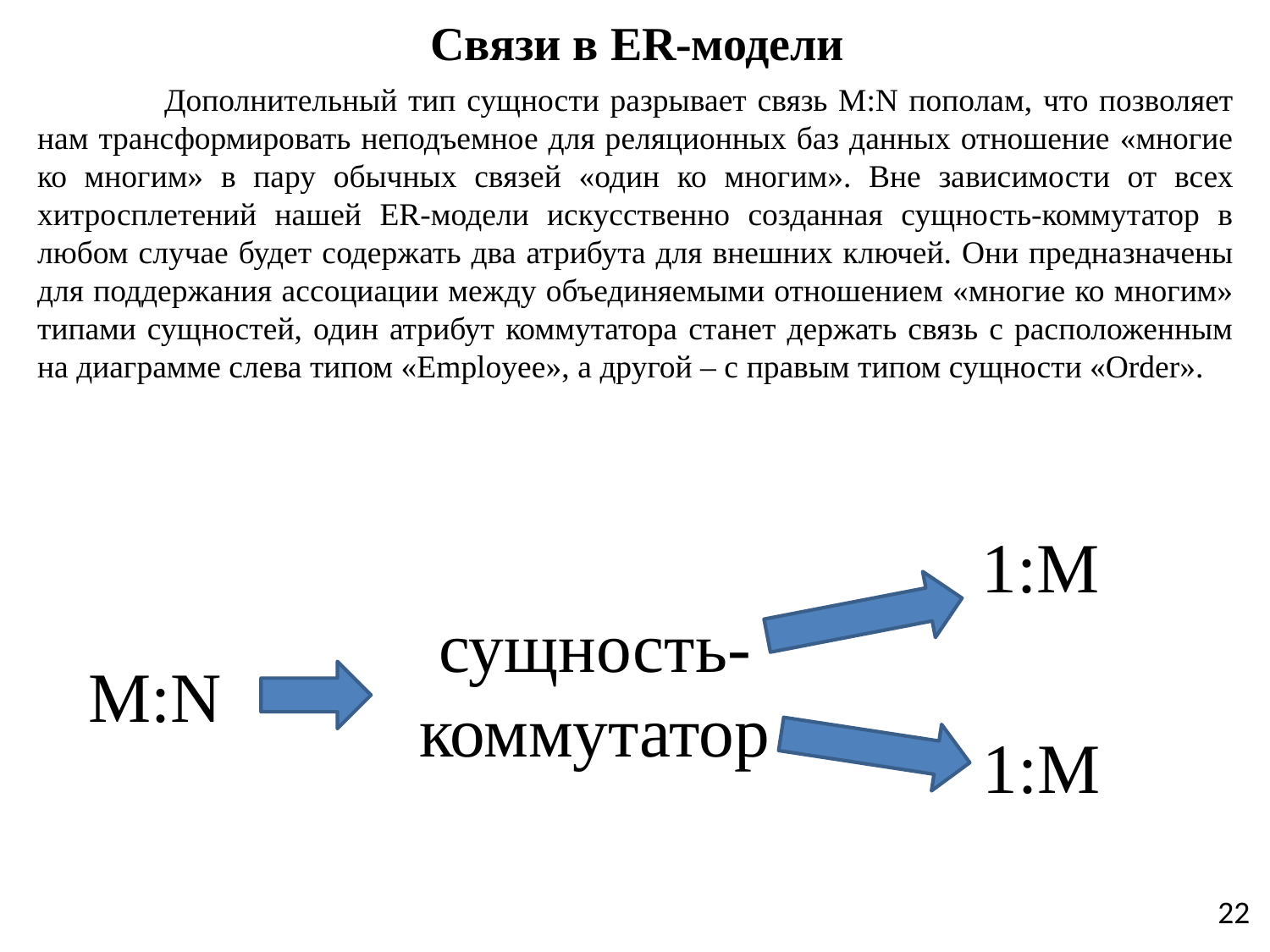

# Связи в ER-модели
	Дополнительный тип сущности разрывает связь M:N пополам, что позволяет нам трансформировать неподъемное для реляционных баз данных отношение «многие ко многим» в пару обычных связей «один ко многим». Вне зависимости от всех хитросплетений нашей ER-модели искусственно созданная сущность-коммутатор в любом случае будет содержать два атрибута для внешних ключей. Они предназначены для поддержания ассоциации между объединяемыми отношением «многие ко многим» типами сущностей, один атрибут коммутатора станет держать связь с расположенным на диаграмме слева типом «Employee», а другой – с правым типом сущности «Order».
1:M

сущность-коммутатор
M:N

1:M
22